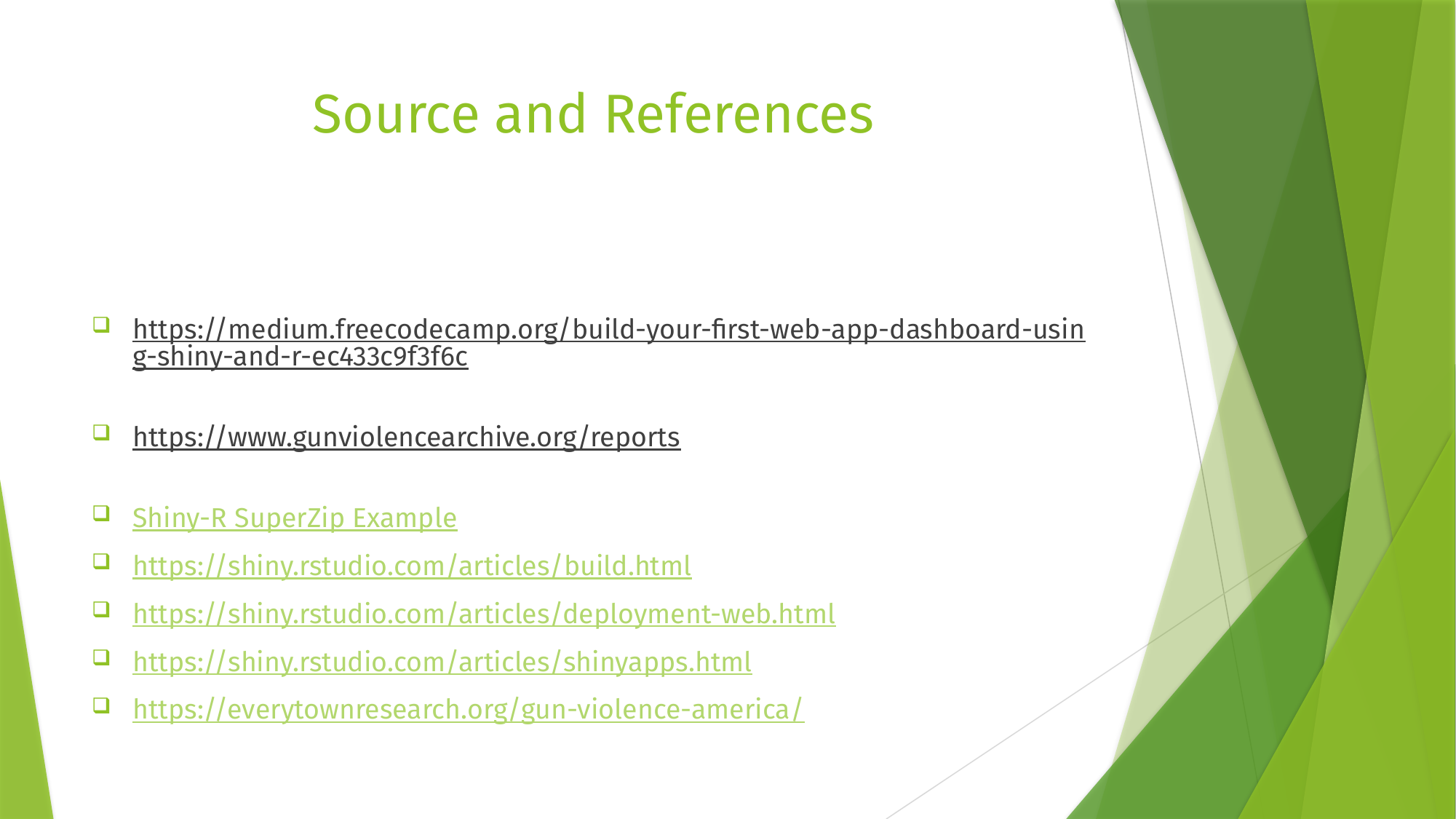

# Source and References

https://medium.freecodecamp.org/build-your-first-web-app-dashboard-using-shiny-and-r-ec433c9f3f6c
https://www.gunviolencearchive.org/reports
Shiny-R SuperZip Example
https://shiny.rstudio.com/articles/build.html
https://shiny.rstudio.com/articles/deployment-web.html
https://shiny.rstudio.com/articles/shinyapps.html
https://everytownresearch.org/gun-violence-america/